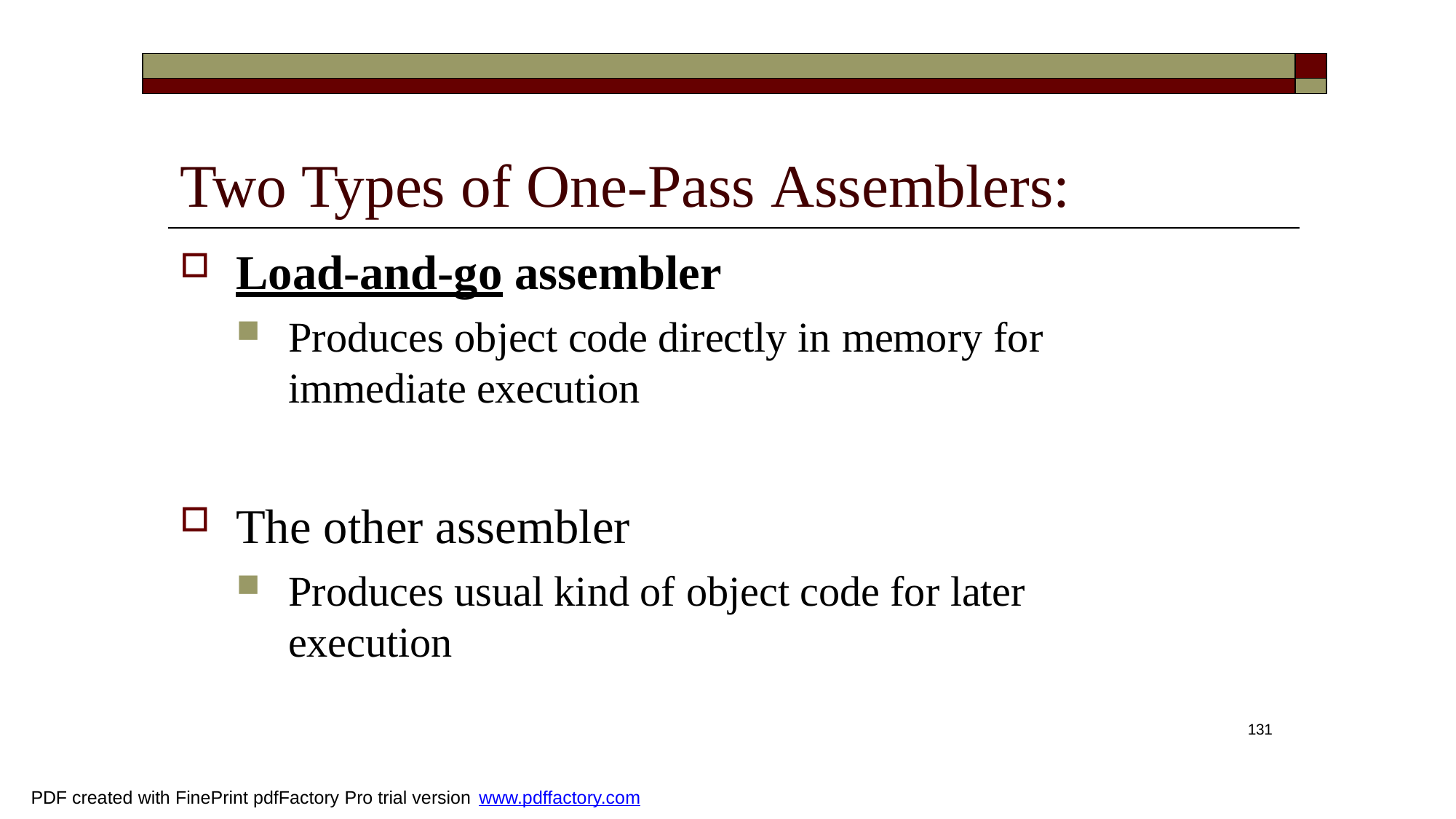

|  |  |
| --- | --- |
|  |  |
# Two Types of One-Pass Assemblers:
Load-and-go assembler
Produces object code directly in memory for  immediate execution

The other assembler
Produces usual kind of object code for later  execution

131
PDF created with FinePrint pdfFactory Pro trial version www.pdffactory.com